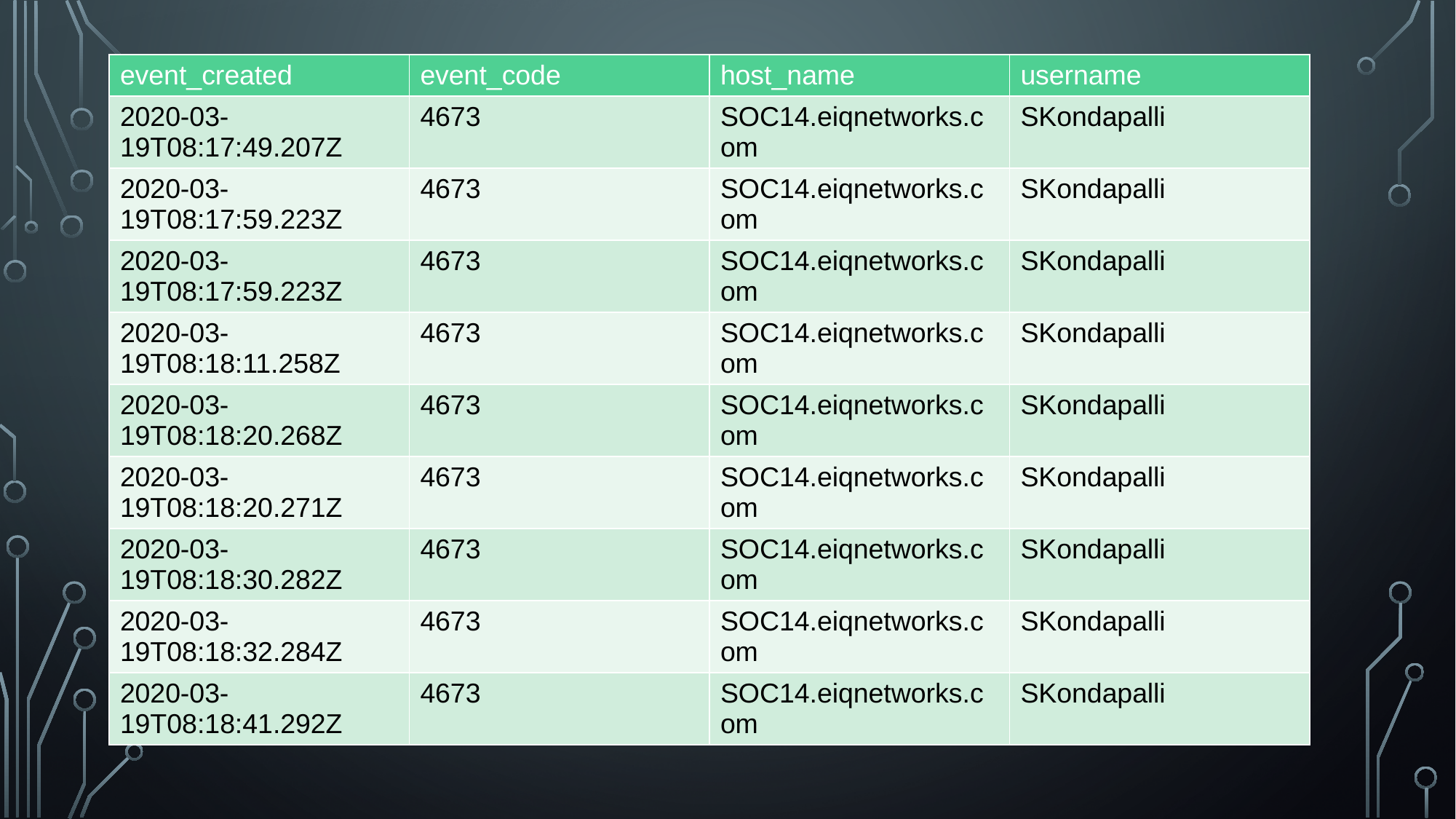

| event\_created | event\_code | host\_name | username |
| --- | --- | --- | --- |
| 2020-03-19T08:17:49.207Z | 4673 | SOC14.eiqnetworks.com | SKondapalli |
| 2020-03-19T08:17:59.223Z | 4673 | SOC14.eiqnetworks.com | SKondapalli |
| 2020-03-19T08:17:59.223Z | 4673 | SOC14.eiqnetworks.com | SKondapalli |
| 2020-03-19T08:18:11.258Z | 4673 | SOC14.eiqnetworks.com | SKondapalli |
| 2020-03-19T08:18:20.268Z | 4673 | SOC14.eiqnetworks.com | SKondapalli |
| 2020-03-19T08:18:20.271Z | 4673 | SOC14.eiqnetworks.com | SKondapalli |
| 2020-03-19T08:18:30.282Z | 4673 | SOC14.eiqnetworks.com | SKondapalli |
| 2020-03-19T08:18:32.284Z | 4673 | SOC14.eiqnetworks.com | SKondapalli |
| 2020-03-19T08:18:41.292Z | 4673 | SOC14.eiqnetworks.com | SKondapalli |